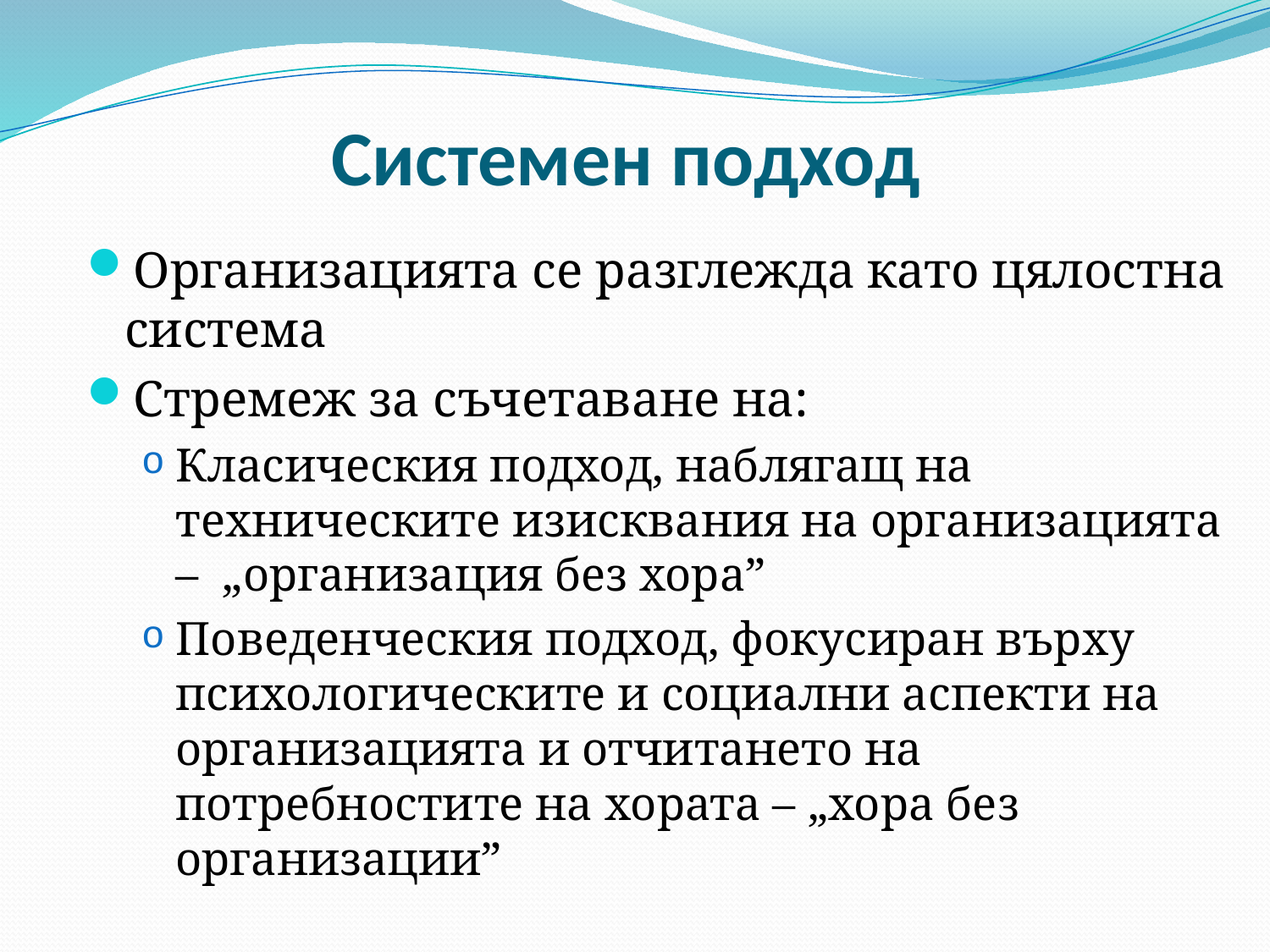

# Системен подход
Организацията се разглежда като цялостна система
Стремеж за съчетаване на:
Класическия подход, наблягащ на техническите изисквания на организацията –  „организация без хора”
Поведенческия подход, фокусиран върху психологическите и социални аспекти на организацията и отчитането на потребностите на хората – „хора без организации”